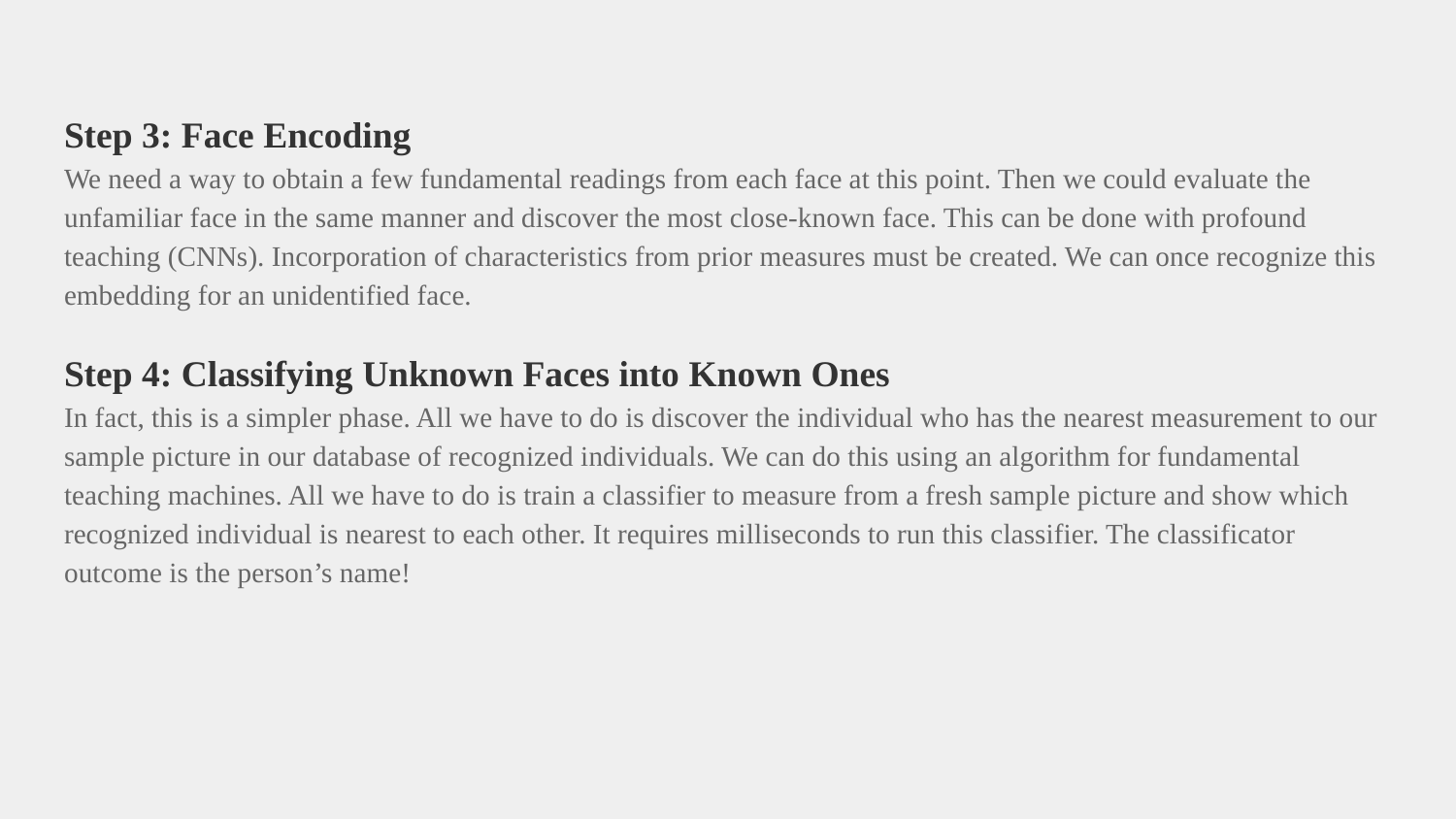

Step 3: Face Encoding
We need a way to obtain a few fundamental readings from each face at this point. Then we could evaluate the unfamiliar face in the same manner and discover the most close-known face. This can be done with profound teaching (CNNs). Incorporation of characteristics from prior measures must be created. We can once recognize this embedding for an unidentified face.

Step 4: Classifying Unknown Faces into Known Ones
In fact, this is a simpler phase. All we have to do is discover the individual who has the nearest measurement to our sample picture in our database of recognized individuals. We can do this using an algorithm for fundamental teaching machines. All we have to do is train a classifier to measure from a fresh sample picture and show which recognized individual is nearest to each other. It requires milliseconds to run this classifier. The classificator outcome is the person’s name!